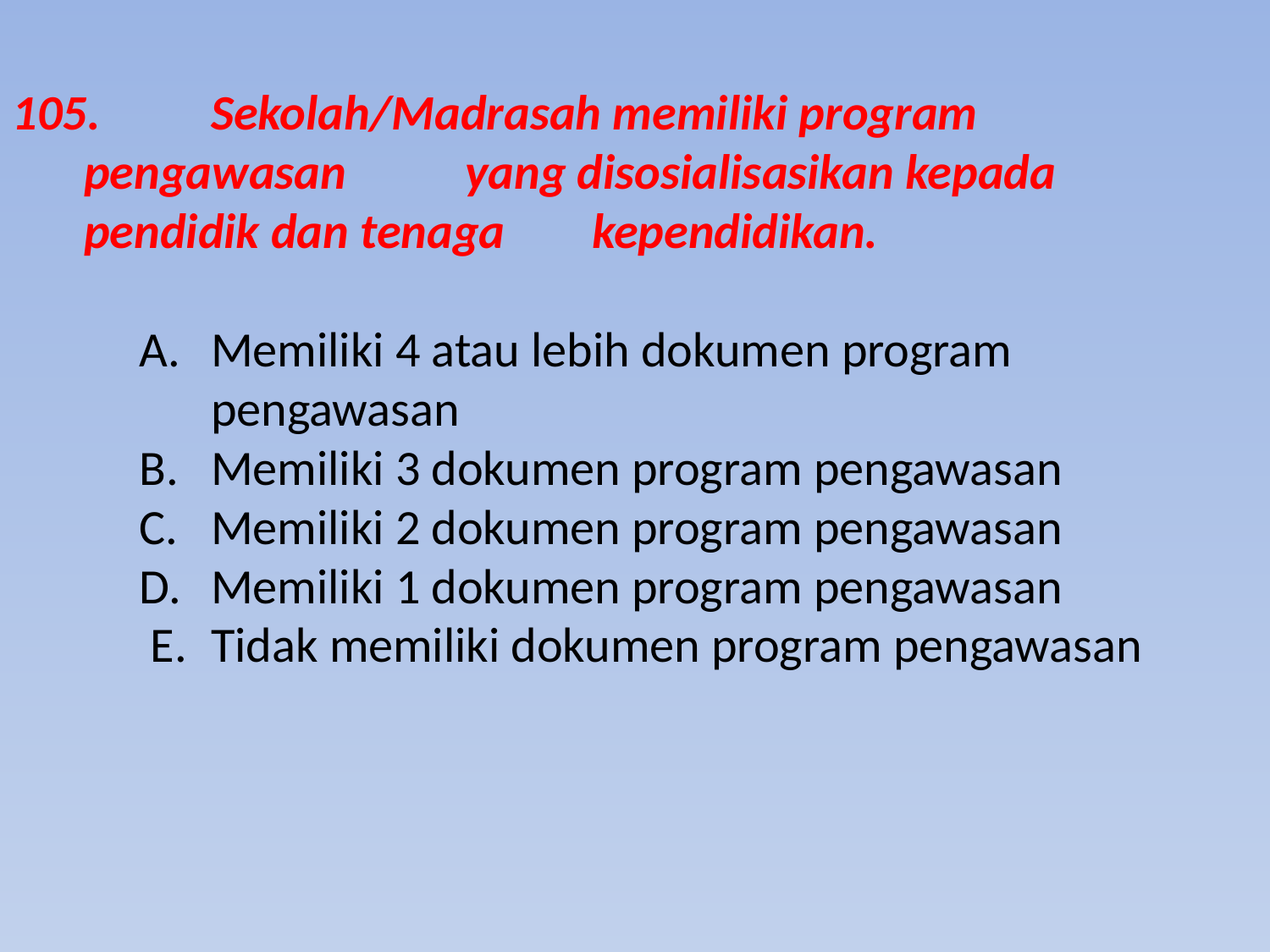

105.	Sekolah/Madrasah memiliki program pengawasan 	yang disosialisasikan kepada pendidik dan tenaga 	kependidikan.

A. 	Memiliki 4 atau lebih dokumen program pengawasan
B.	Memiliki 3 dokumen program pengawasan
C. 	Memiliki 2 dokumen program pengawasan
D.	Memiliki 1 dokumen program pengawasan
 E. 	Tidak memiliki dokumen program pengawasan